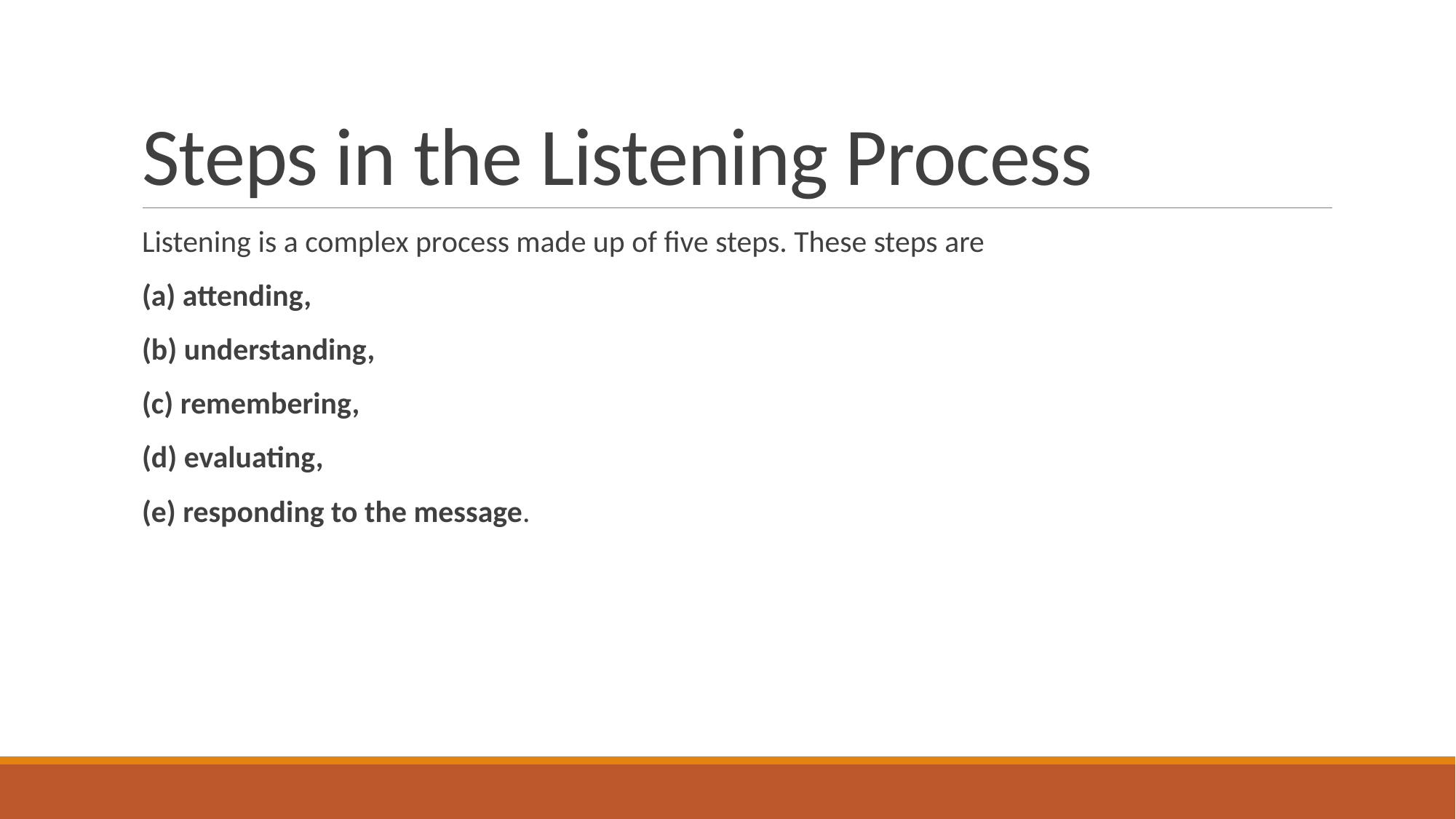

# Steps in the Listening Process
Listening is a complex process made up of five steps. These steps are
(a) attending,
(b) understanding,
(c) remembering,
(d) evaluating,
(e) responding to the message.